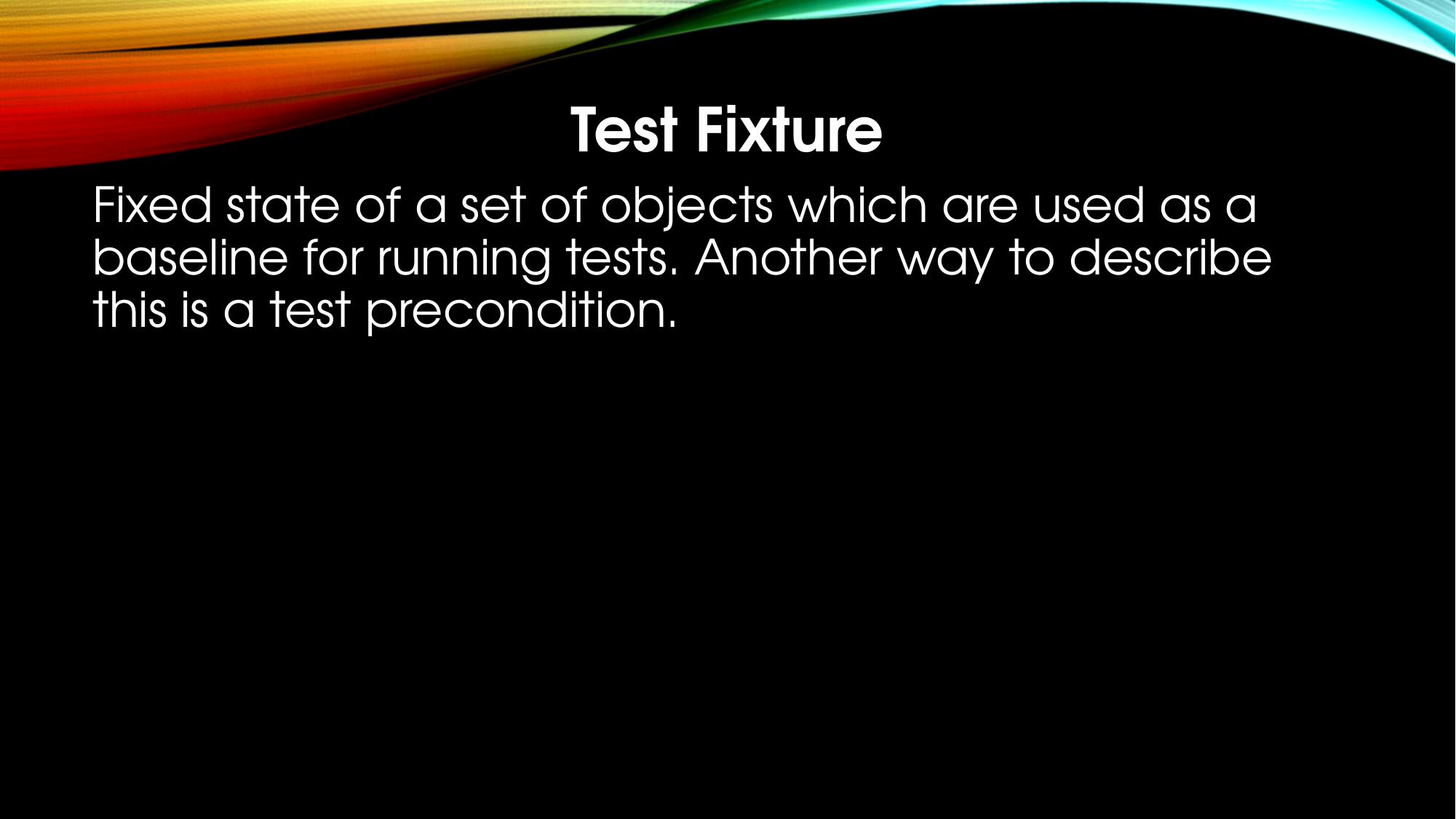

Test Fixture
Fixed state of a set of objects which are used as a baseline for running tests. Another way to describe this is a test precondition.